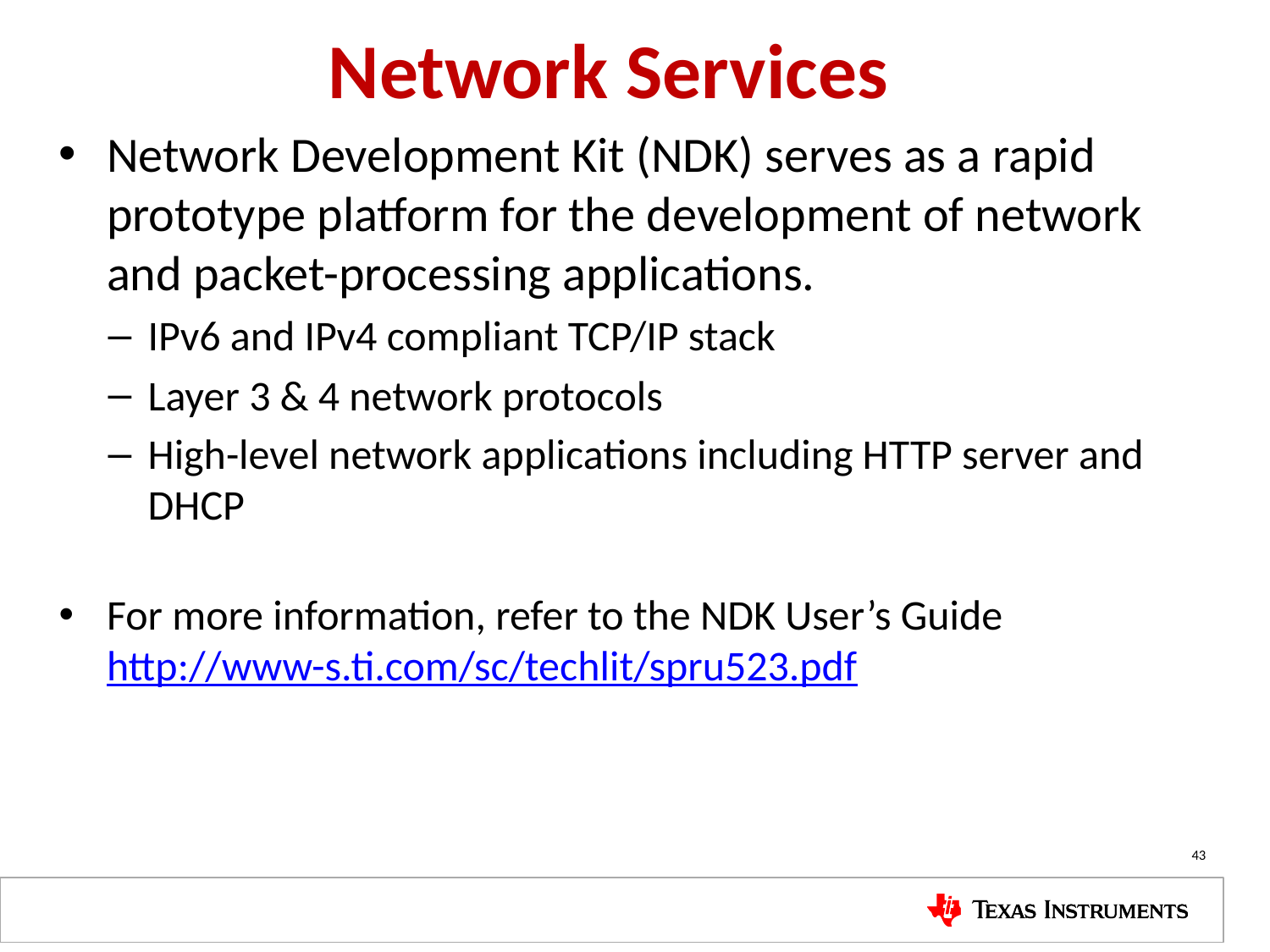

# Network Services
Network Development Kit (NDK) serves as a rapid prototype platform for the development of network and packet-processing applications.
IPv6 and IPv4 compliant TCP/IP stack
Layer 3 & 4 network protocols
High-level network applications including HTTP server and DHCP
For more information, refer to the NDK User’s Guide http://www-s.ti.com/sc/techlit/spru523.pdf

43